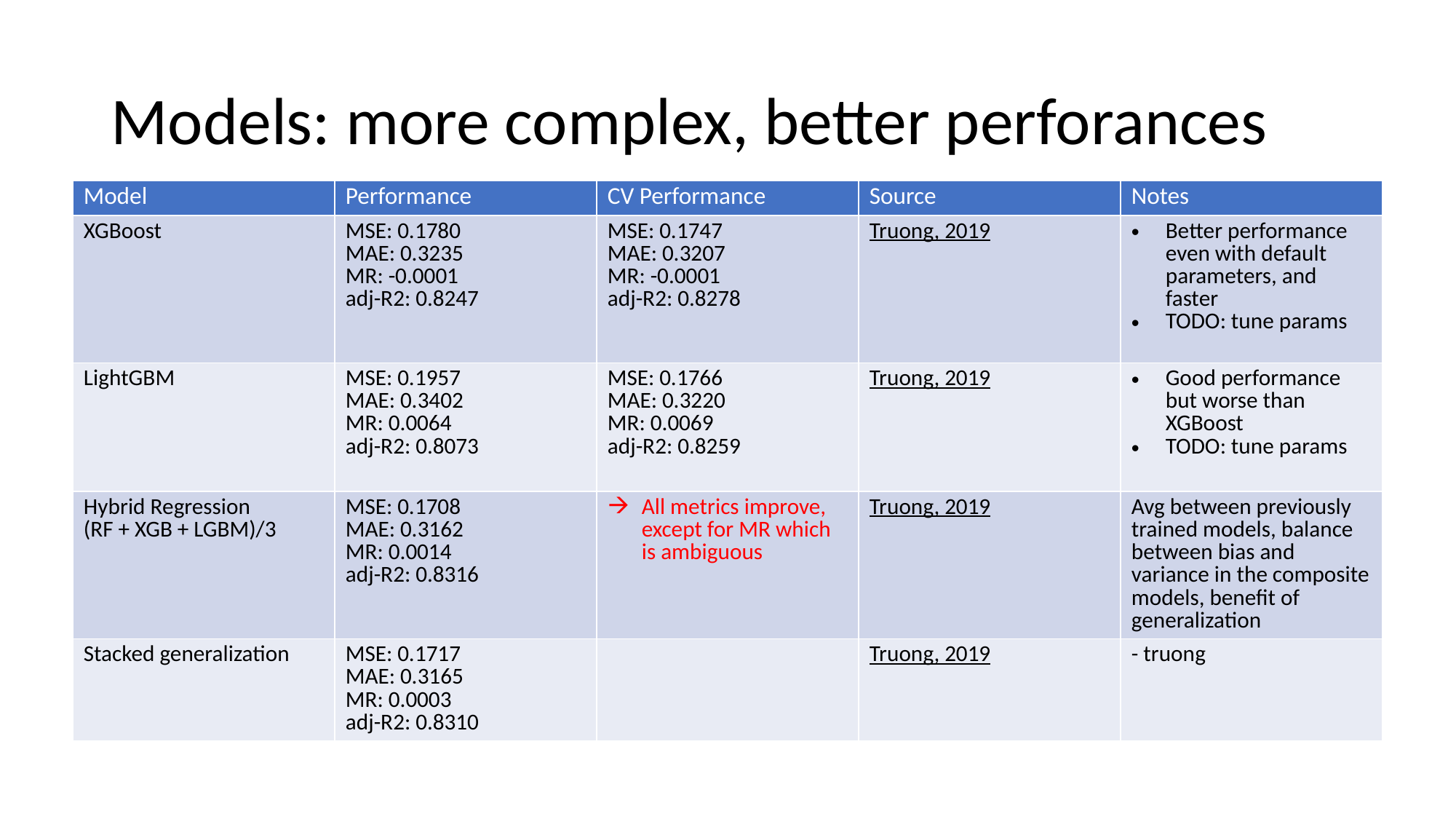

# Models: more complex, better perforances
| Model | Performance | CV Performance | Source | Notes |
| --- | --- | --- | --- | --- |
| XGBoost | MSE: 0.1780 MAE: 0.3235 MR: -0.0001 adj-R2: 0.8247 | MSE: 0.1747 MAE: 0.3207 MR: -0.0001 adj-R2: 0.8278 | Truong, 2019 | Better performance even with default parameters, and faster TODO: tune params |
| LightGBM | MSE: 0.1957 MAE: 0.3402 MR: 0.0064 adj-R2: 0.8073 | MSE: 0.1766 MAE: 0.3220 MR: 0.0069 adj-R2: 0.8259 | Truong, 2019 | Good performance but worse than XGBoost TODO: tune params |
| Hybrid Regression (RF + XGB + LGBM)/3 | MSE: 0.1708 MAE: 0.3162 MR: 0.0014 adj-R2: 0.8316 | All metrics improve, except for MR which is ambiguous | Truong, 2019 | Avg between previously trained models, balance between bias and variance in the composite models, benefit of generalization |
| Stacked generalization | MSE: 0.1717 MAE: 0.3165 MR: 0.0003 adj-R2: 0.8310 |  | Truong, 2019 | - truong |